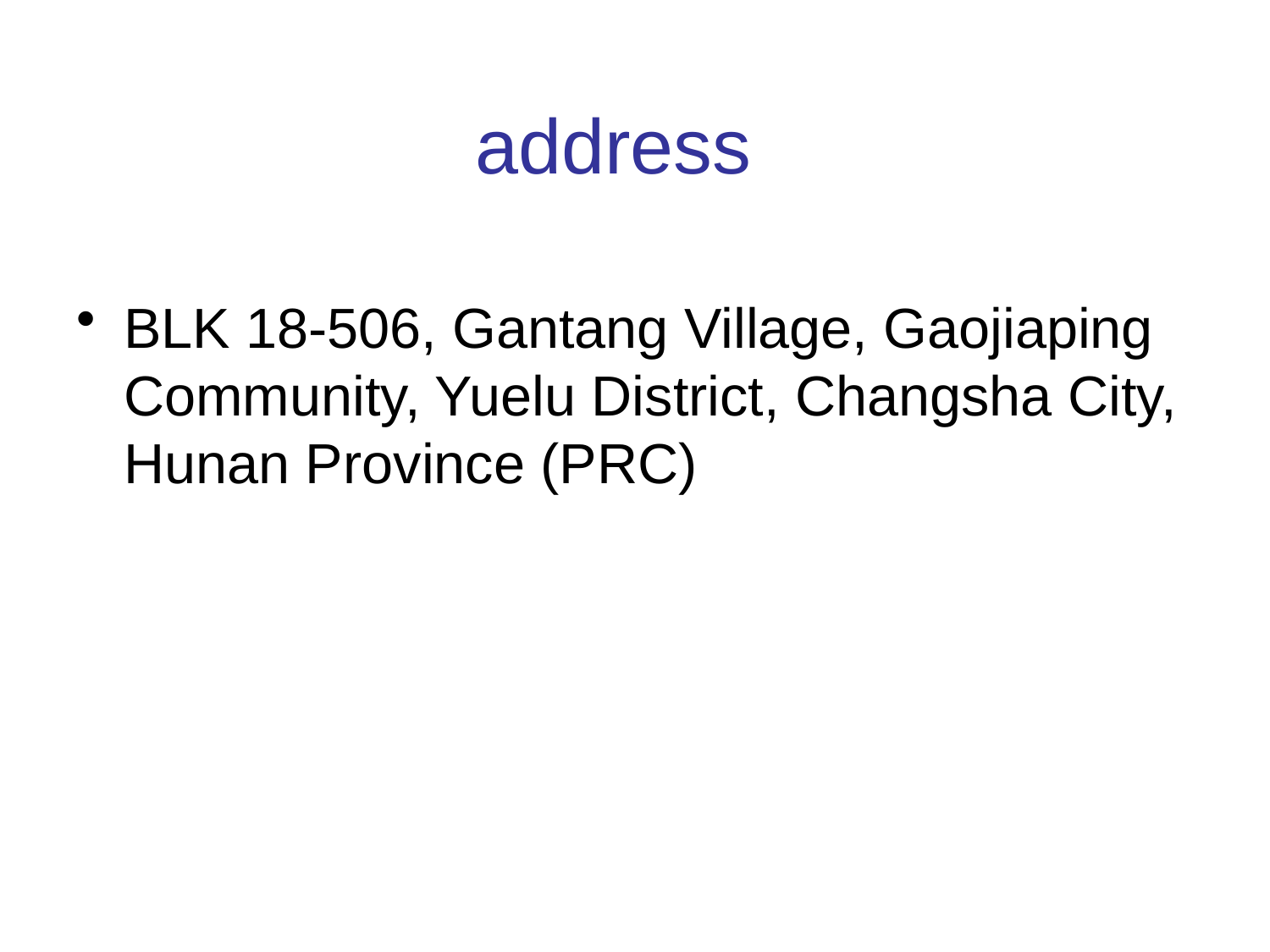

# address
BLK 18-506, Gantang Village, Gaojiaping Community, Yuelu District, Changsha City, Hunan Province (PRC)